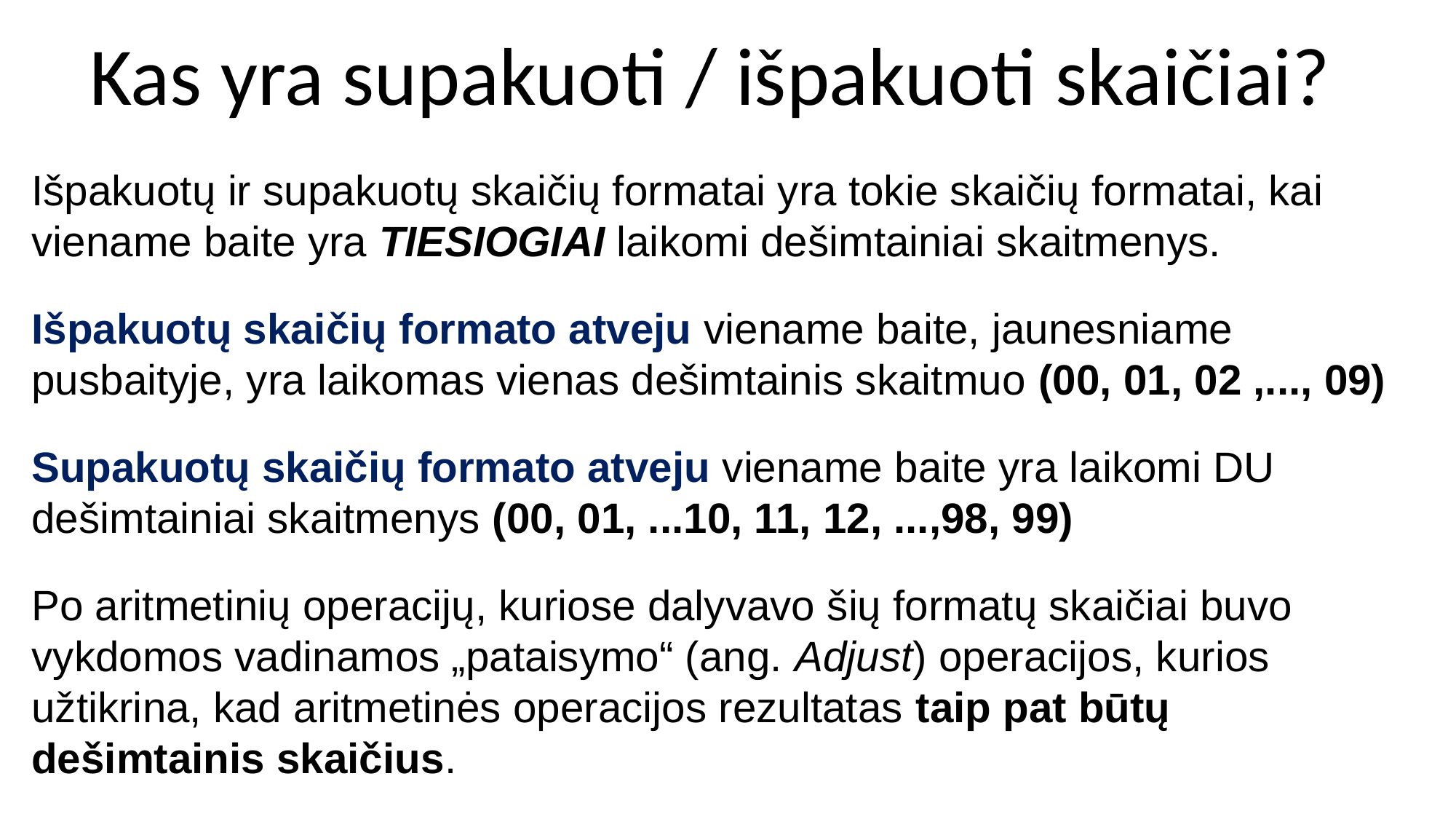

Kas yra supakuoti / išpakuoti skaičiai?
Išpakuotų ir supakuotų skaičių formatai yra tokie skaičių formatai, kai viename baite yra TIESIOGIAI laikomi dešimtainiai skaitmenys.
Išpakuotų skaičių formato atveju viename baite, jaunesniame pusbaityje, yra laikomas vienas dešimtainis skaitmuo (00, 01, 02 ,..., 09)
Supakuotų skaičių formato atveju viename baite yra laikomi DU dešimtainiai skaitmenys (00, 01, ...10, 11, 12, ...,98, 99)
Po aritmetinių operacijų, kuriose dalyvavo šių formatų skaičiai buvo vykdomos vadinamos „pataisymo“ (ang. Adjust) operacijos, kurios užtikrina, kad aritmetinės operacijos rezultatas taip pat būtų dešimtainis skaičius.